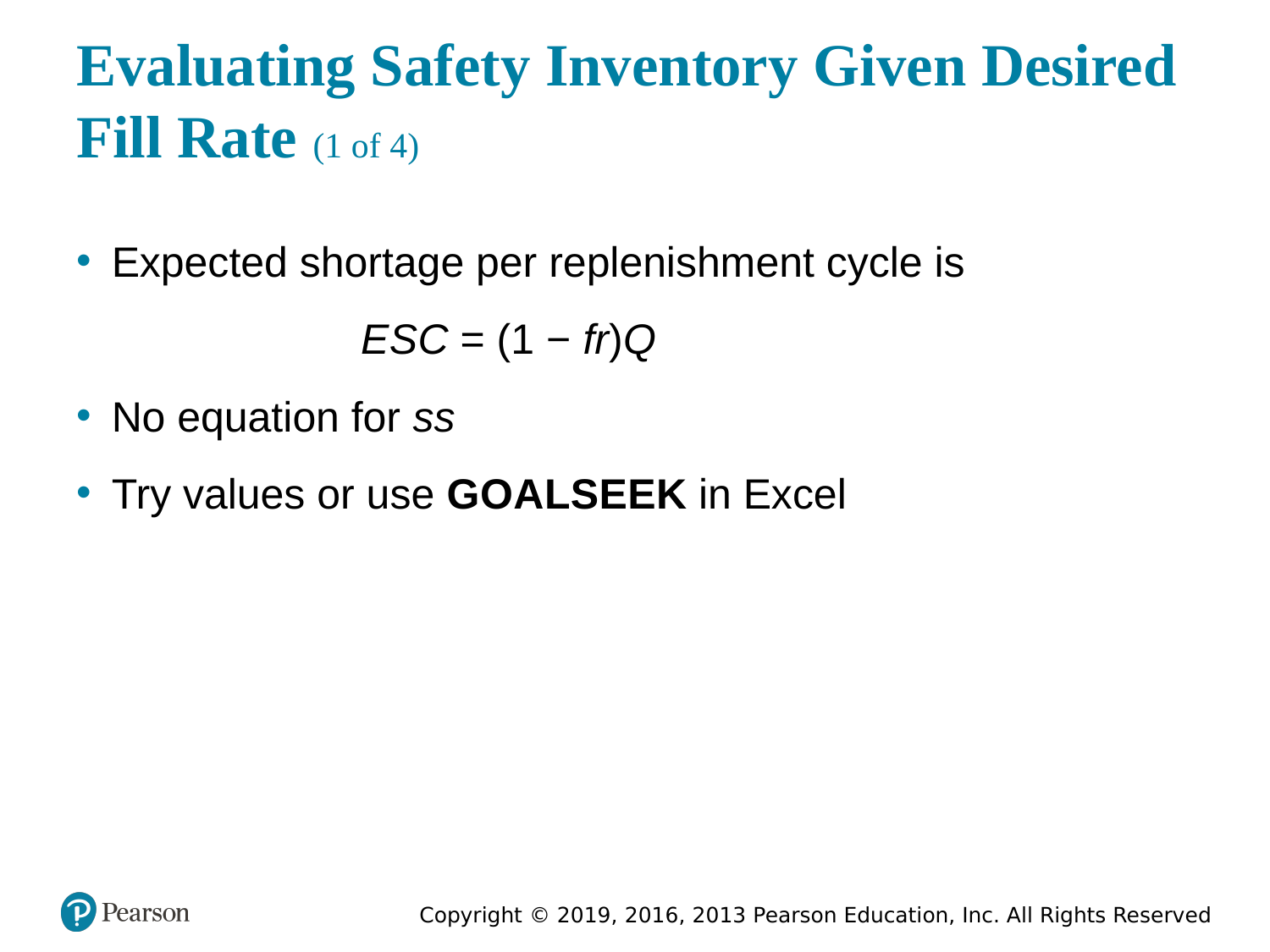

# Evaluating Safety Inventory Given Desired Fill Rate (1 of 4)
Expected shortage per replenishment cycle is
                        E S C = (1 − fr)Q
No equation for ss
Try values or use G O A L S E E K in Excel